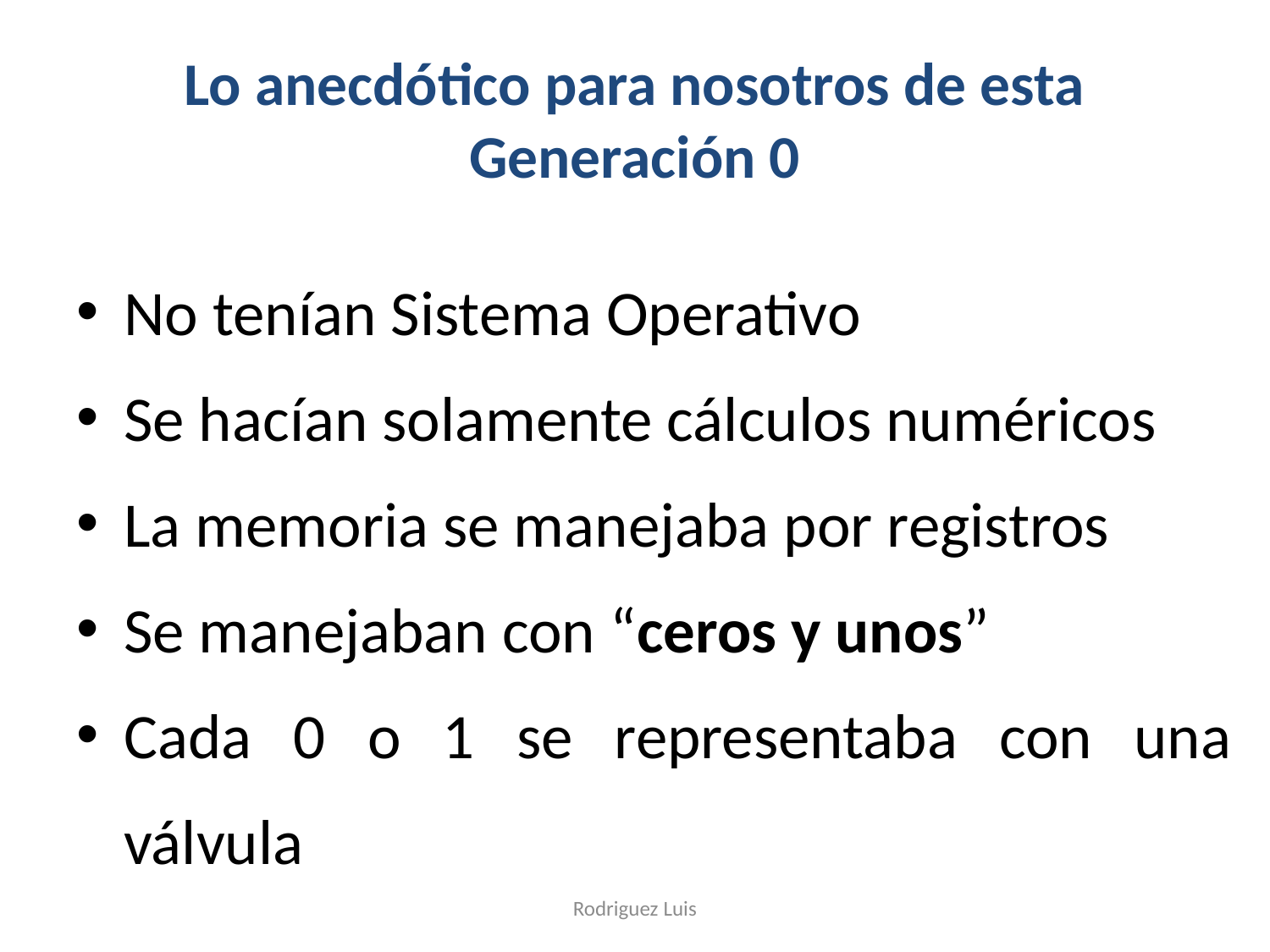

# Lo anecdótico para nosotros de esta Generación 0
No tenían Sistema Operativo
Se hacían solamente cálculos numéricos
La memoria se manejaba por registros
Se manejaban con “ceros y unos”
Cada 0 o 1 se representaba con una válvula
Rodriguez Luis